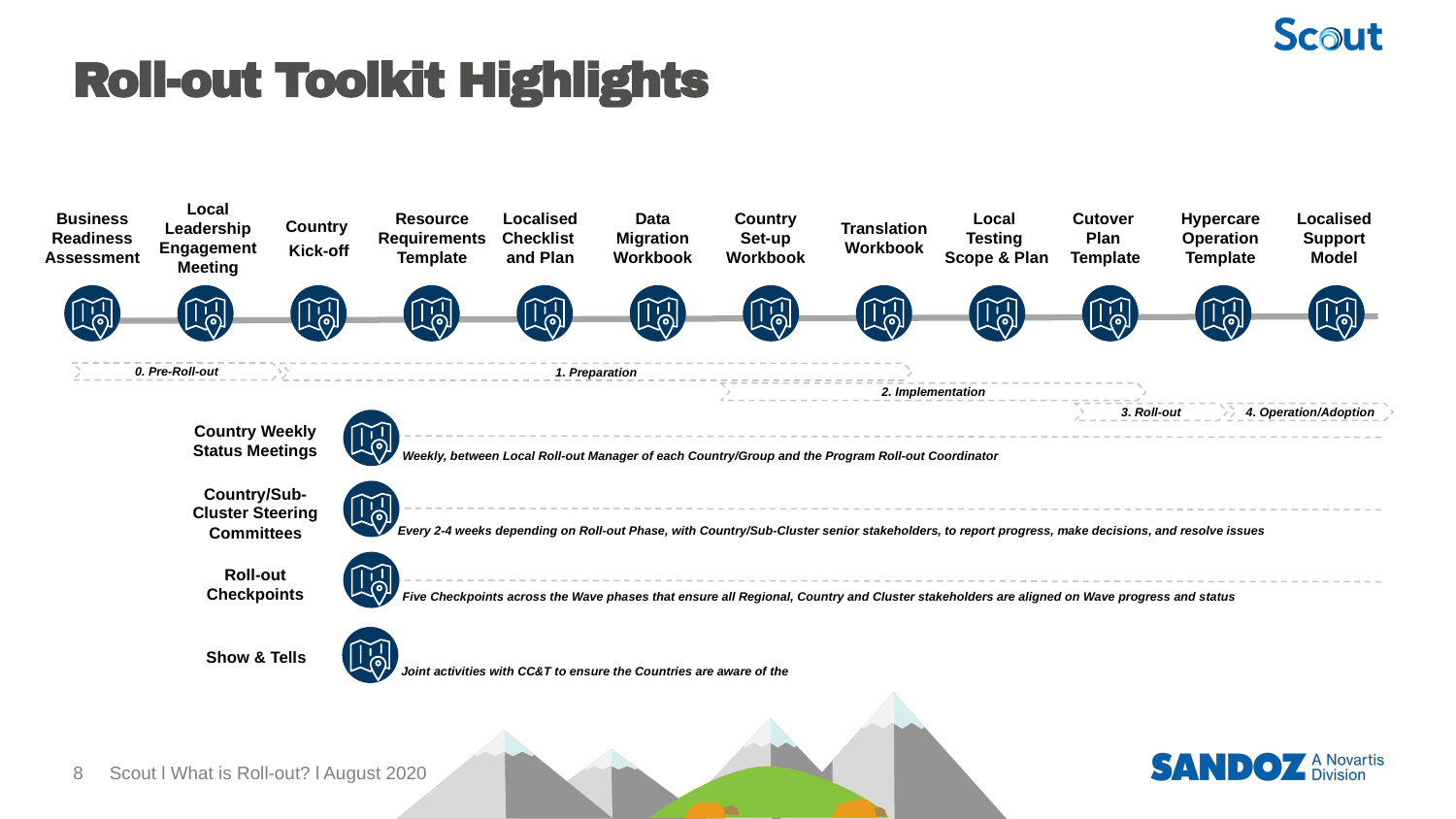

# Roll-out Toolkit Highlights
Country
Kick-off
Local Leadership Engagement Meeting
Business Readiness Assessment
Resource Requirements Template
Localised Checklist
and Plan
Data Migration Workbook
Country Set-up Workbook
Local
Testing
Scope & Plan
Cutover
Plan
Template
Hypercare Operation Template
LocalisedSupport Model
Translation Workbook

0. Pre-Roll-out
1. Preparation
2. Implementation
3. Roll-out
4. Operation/Adoption

Country Weekly Status Meetings
 Weekly, between Local Roll-out Manager of each Country/Group and the Program Roll-out Coordinator
Country/Sub-Cluster Steering Committees

Every 2-4 weeks depending on Roll-out Phase, with Country/Sub-Cluster senior stakeholders, to report progress, make decisions, and resolve issues

Roll-out Checkpoints
 Five Checkpoints across the Wave phases that ensure all Regional, Country and Cluster stakeholders are aligned on Wave progress and status

Show & Tells
 Joint activities with CC&T to ensure the Countries are aware of the

8
Scout l What is Roll-out? l August 2020